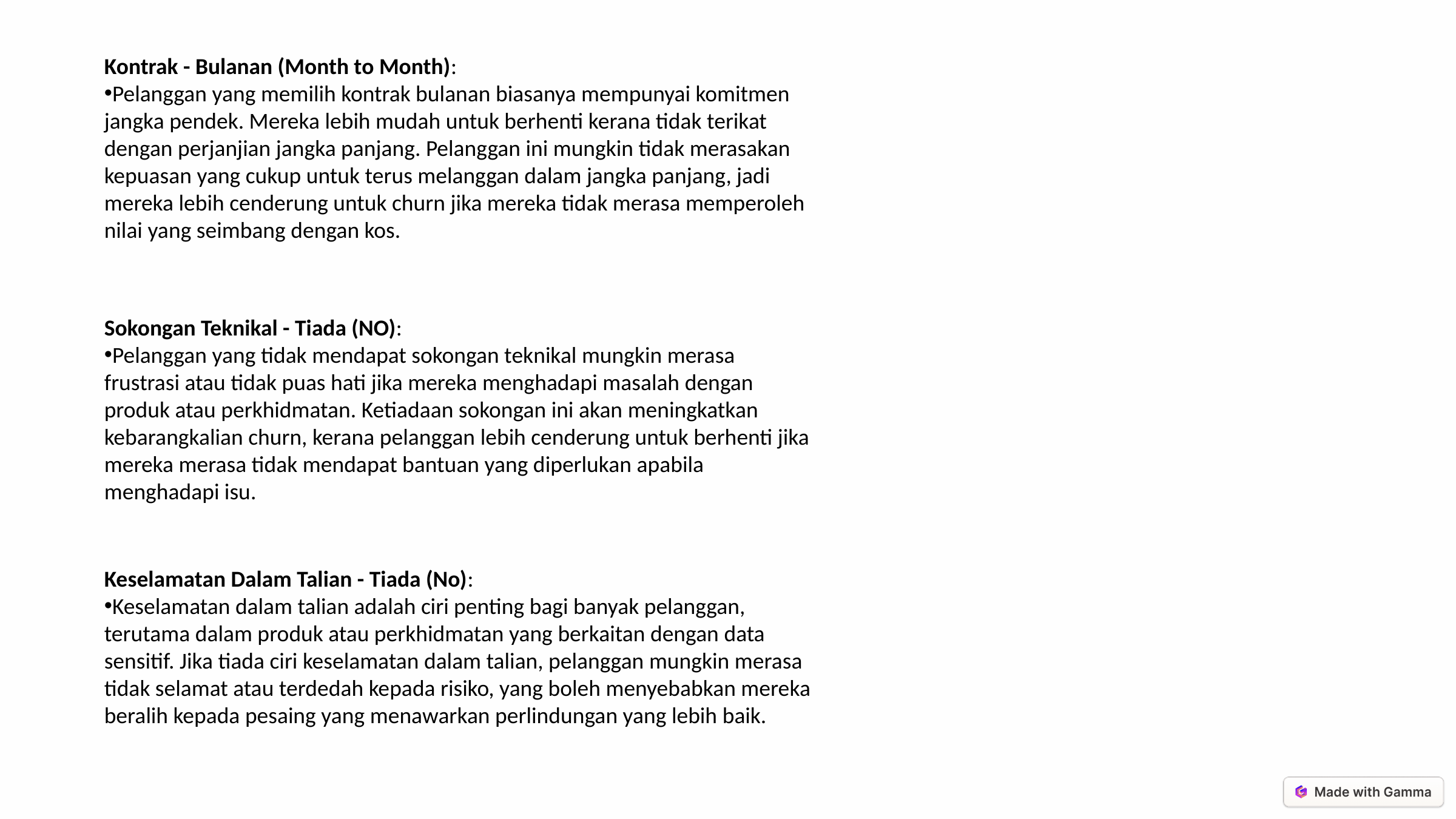

Kontrak - Bulanan (Month to Month):
Pelanggan yang memilih kontrak bulanan biasanya mempunyai komitmen jangka pendek. Mereka lebih mudah untuk berhenti kerana tidak terikat dengan perjanjian jangka panjang. Pelanggan ini mungkin tidak merasakan kepuasan yang cukup untuk terus melanggan dalam jangka panjang, jadi mereka lebih cenderung untuk churn jika mereka tidak merasa memperoleh nilai yang seimbang dengan kos.
Sokongan Teknikal - Tiada (NO):
Pelanggan yang tidak mendapat sokongan teknikal mungkin merasa frustrasi atau tidak puas hati jika mereka menghadapi masalah dengan produk atau perkhidmatan. Ketiadaan sokongan ini akan meningkatkan kebarangkalian churn, kerana pelanggan lebih cenderung untuk berhenti jika mereka merasa tidak mendapat bantuan yang diperlukan apabila menghadapi isu.
Keselamatan Dalam Talian - Tiada (No):
Keselamatan dalam talian adalah ciri penting bagi banyak pelanggan, terutama dalam produk atau perkhidmatan yang berkaitan dengan data sensitif. Jika tiada ciri keselamatan dalam talian, pelanggan mungkin merasa tidak selamat atau terdedah kepada risiko, yang boleh menyebabkan mereka beralih kepada pesaing yang menawarkan perlindungan yang lebih baik.